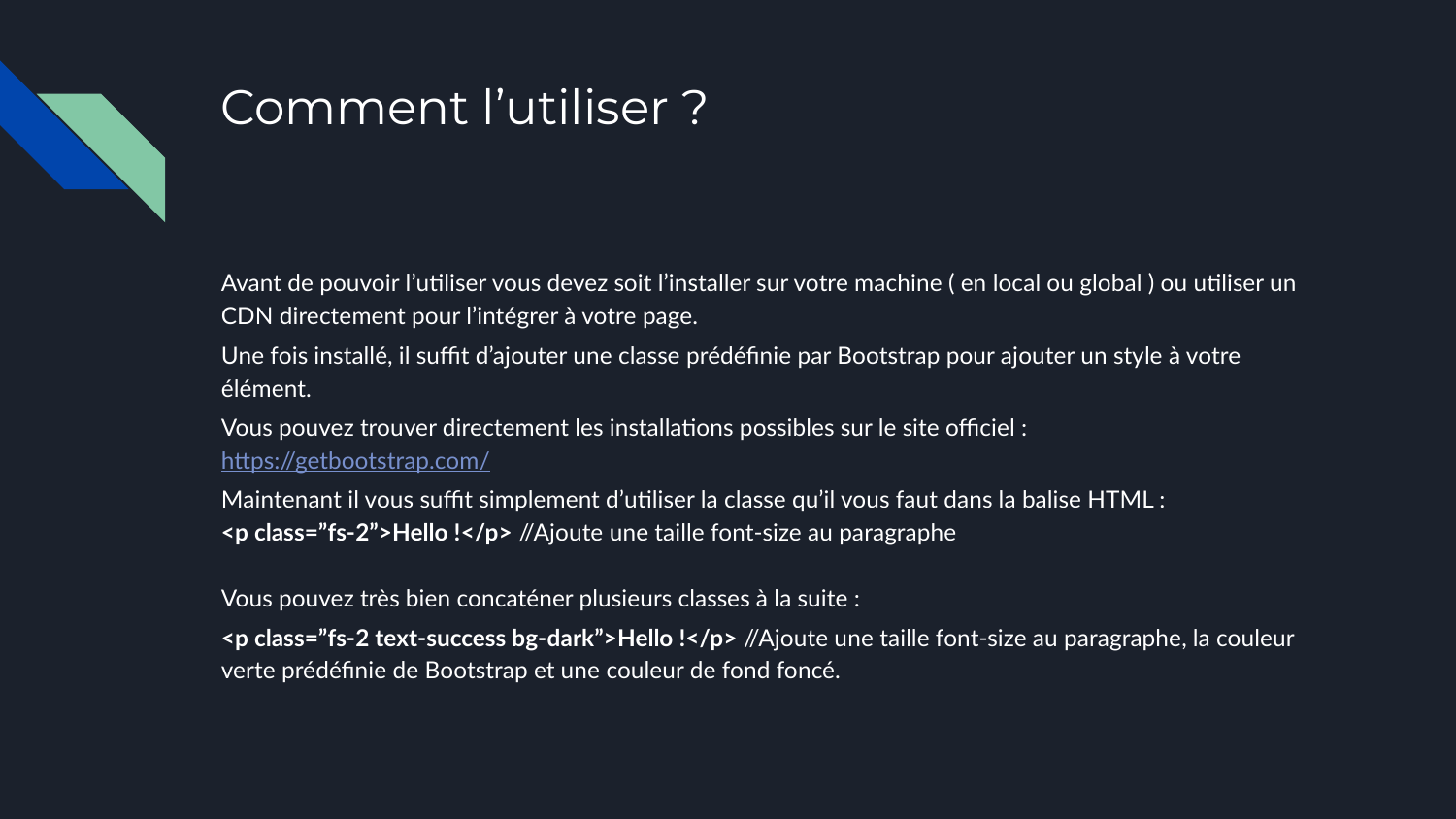

# Comment l’utiliser ?
Avant de pouvoir l’utiliser vous devez soit l’installer sur votre machine ( en local ou global ) ou utiliser un CDN directement pour l’intégrer à votre page.
Une fois installé, il suffit d’ajouter une classe prédéfinie par Bootstrap pour ajouter un style à votre élément.
Vous pouvez trouver directement les installations possibles sur le site officiel :
https://getbootstrap.com/
Maintenant il vous suffit simplement d’utiliser la classe qu’il vous faut dans la balise HTML :
<p class=”fs-2”>Hello !</p> //Ajoute une taille font-size au paragraphe
Vous pouvez très bien concaténer plusieurs classes à la suite :
<p class=”fs-2 text-success bg-dark”>Hello !</p> //Ajoute une taille font-size au paragraphe, la couleur verte prédéfinie de Bootstrap et une couleur de fond foncé.